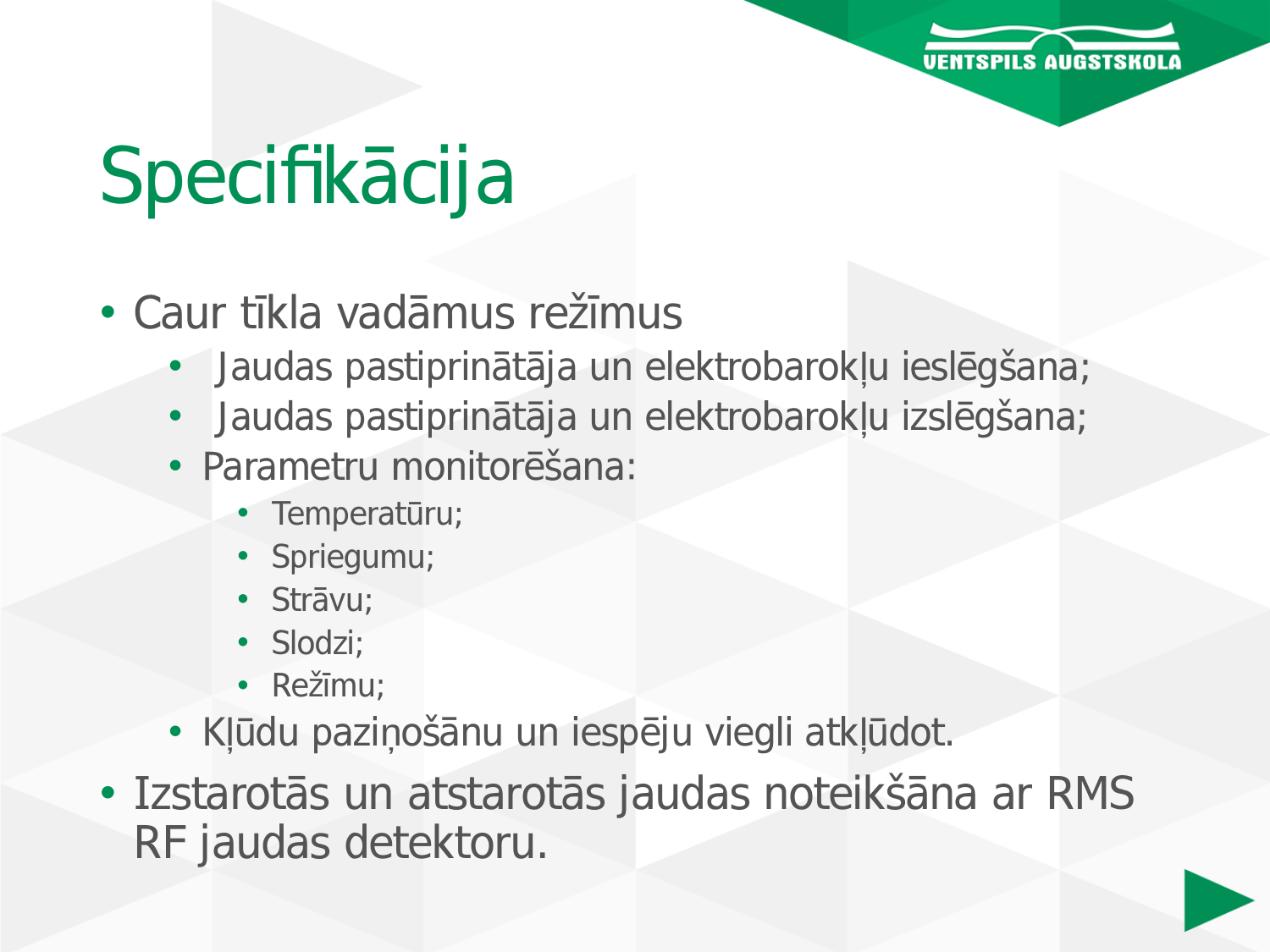

# Specifikācija
Caur tīkla vadāmus režīmus
 Jaudas pastiprinātāja un elektrobarokļu ieslēgšana;
 Jaudas pastiprinātāja un elektrobarokļu izslēgšana;
Parametru monitorēšana:
Temperatūru;
Spriegumu;
Strāvu;
Slodzi;
Režīmu;
Kļūdu paziņošānu un iespēju viegli atkļūdot.
Izstarotās un atstarotās jaudas noteikšāna ar RMS RF jaudas detektoru.

7